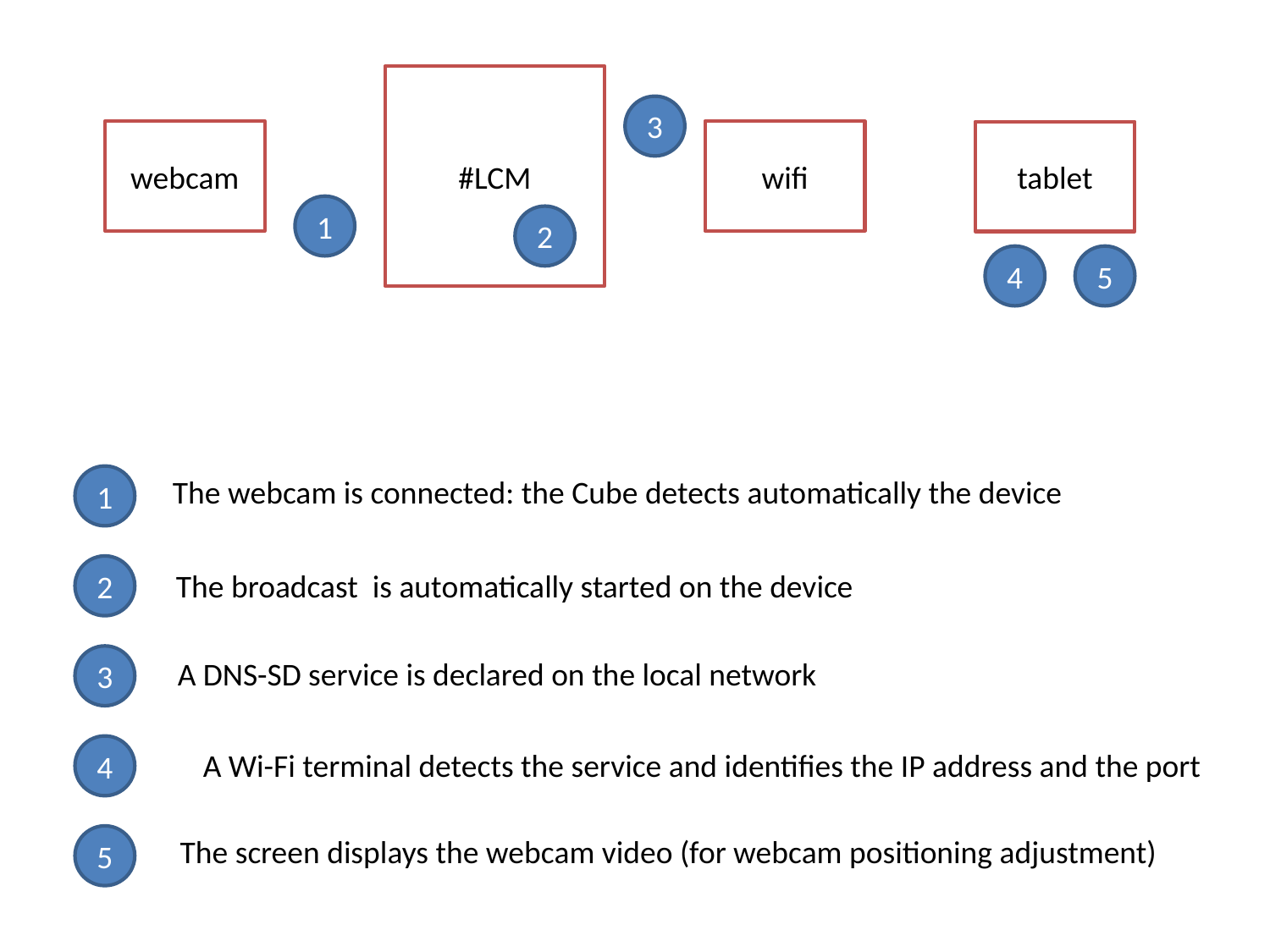

#LCM
3
webcam
wifi
tablet

1
2
4
5
1
The webcam is connected: the Cube detects automatically the device
2
The broadcast  is automatically started on the device
3
A DNS-SD service is declared on the local network
4
A Wi-Fi terminal detects the service and identifies the IP address and the port

5
The screen displays the webcam video (for webcam positioning adjustment)